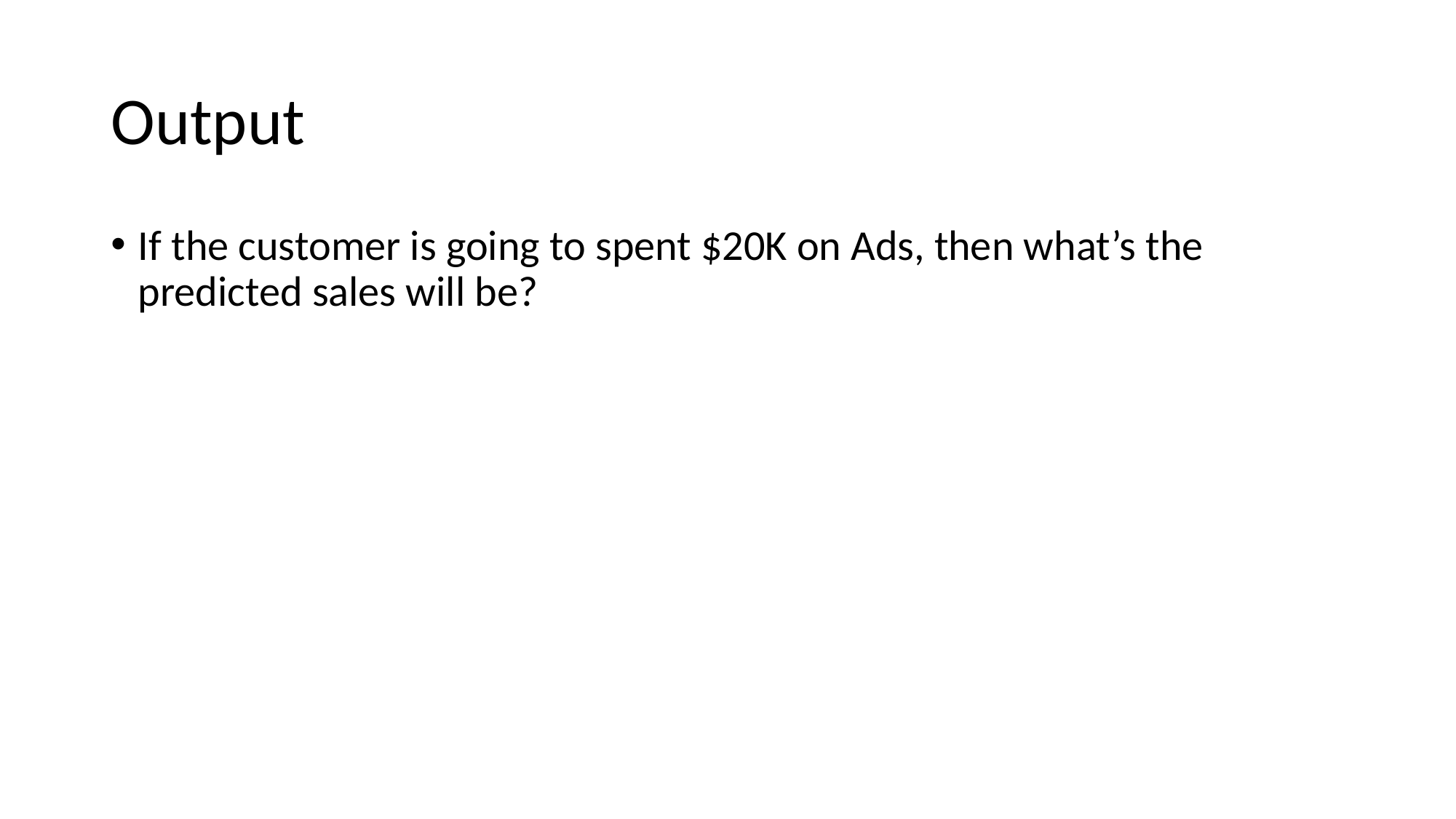

# Output
If the customer is going to spent $20K on Ads, then what’s the predicted sales will be?